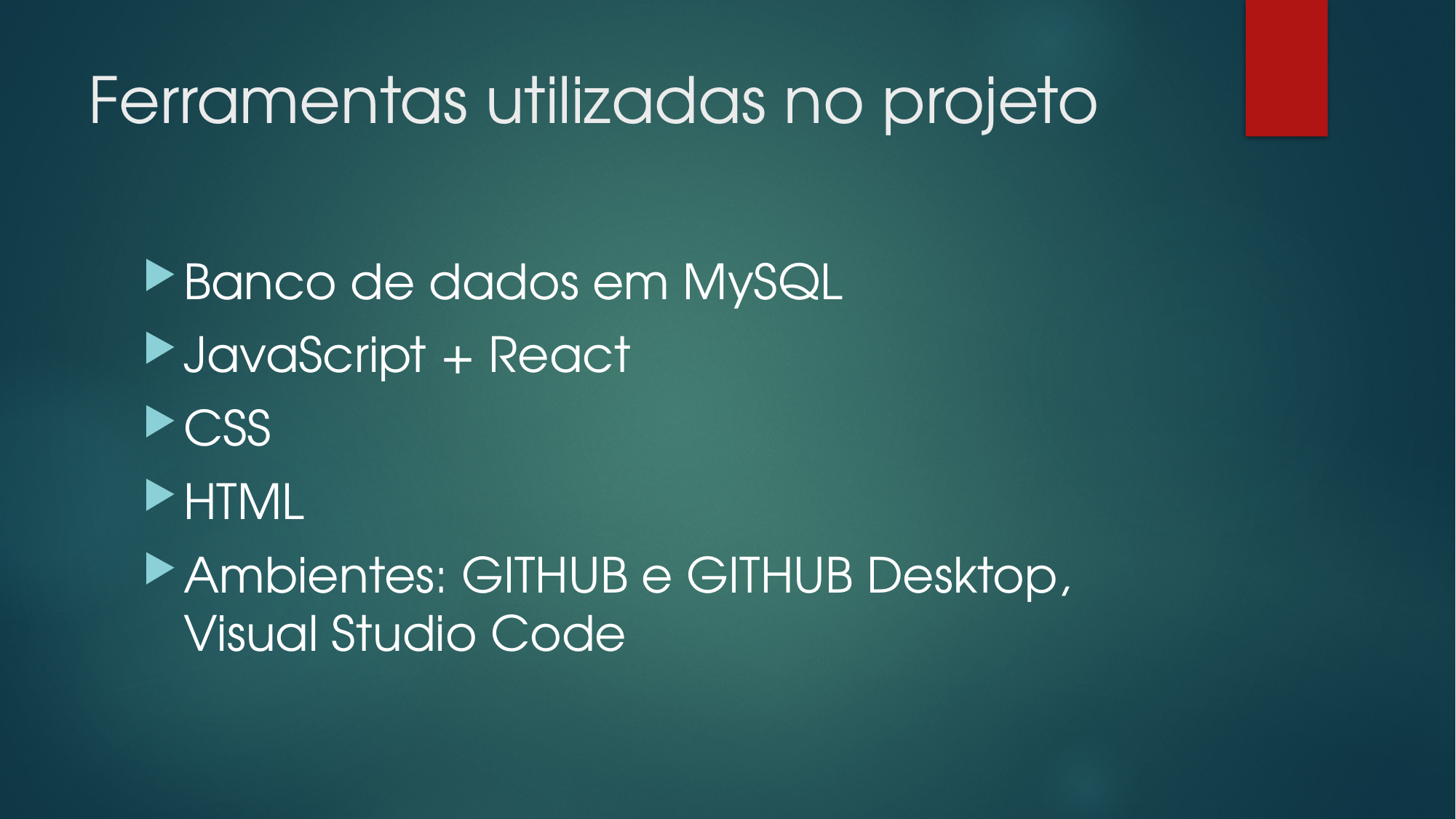

# Ferramentas utilizadas no projeto
Banco de dados em MySQL
JavaScript + React
CSS
HTML
Ambientes: GITHUB e GITHUB Desktop, Visual Studio Code